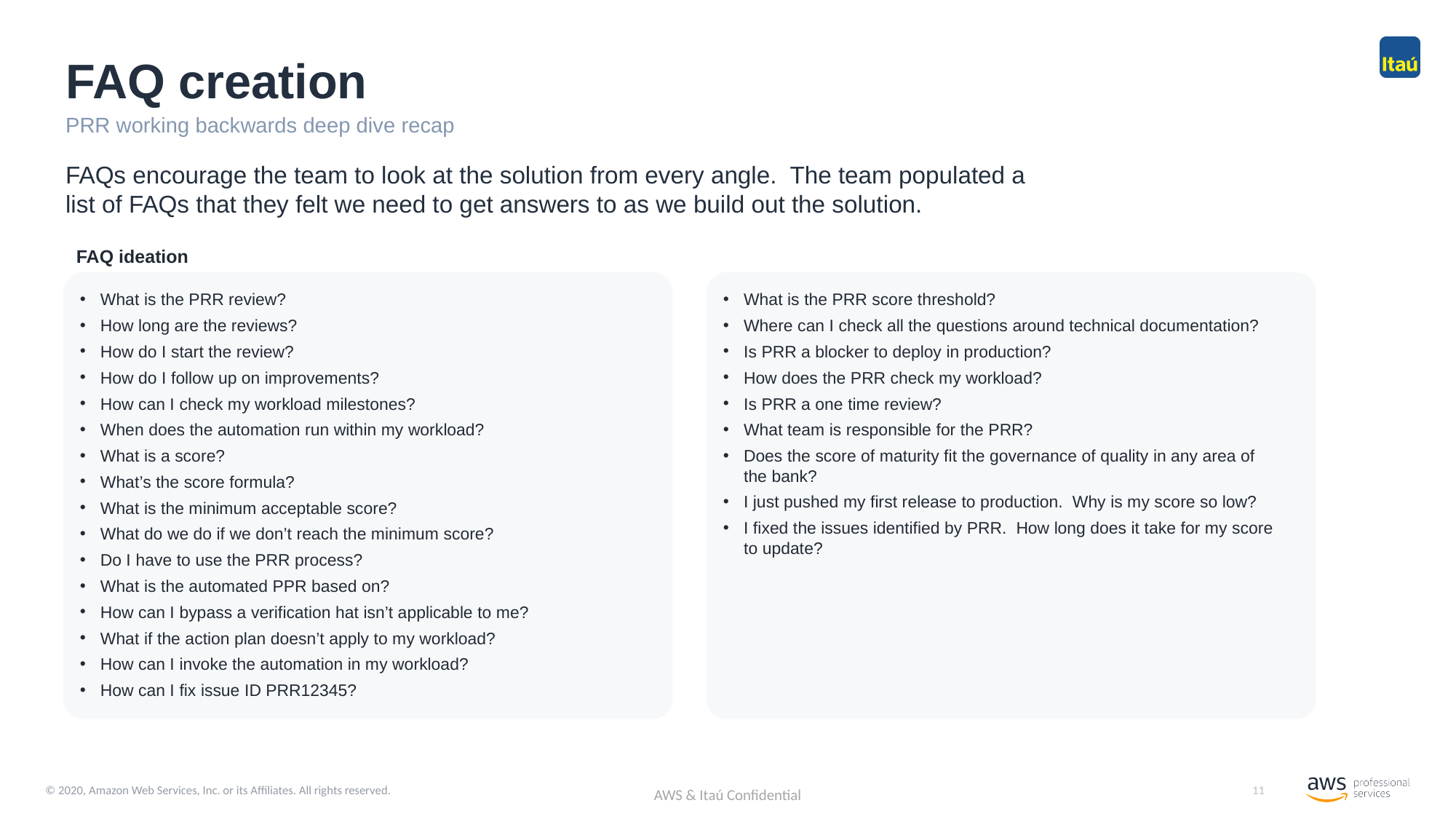

FAQ creation
PRR working backwards deep dive recap
FAQs encourage the team to look at the solution from every angle.  The team populated a list of FAQs that they felt we need to get answers to as we build out the solution.
FAQ ideation
What is the PRR review?
How long are the reviews?
How do I start the review?
How do I follow up on improvements?
How can I check my workload milestones?
When does the automation run within my workload?
What is a score?
What’s the score formula?
What is the minimum acceptable score?
What do we do if we don’t reach the minimum score?
Do I have to use the PRR process?
What is the automated PPR based on?
How can I bypass a verification hat isn’t applicable to me?
What if the action plan doesn’t apply to my workload?
How can I invoke the automation in my workload?
How can I fix issue ID PRR12345?
What is the PRR score threshold?
Where can I check all the questions around technical documentation?
Is PRR a blocker to deploy in production?
How does the PRR check my workload?
Is PRR a one time review?
What team is responsible for the PRR?
Does the score of maturity fit the governance of quality in any area of
the bank?
I just pushed my first release to production.  Why is my score so low?
I fixed the issues identified by PRR.  How long does it take for my score
to update?
11